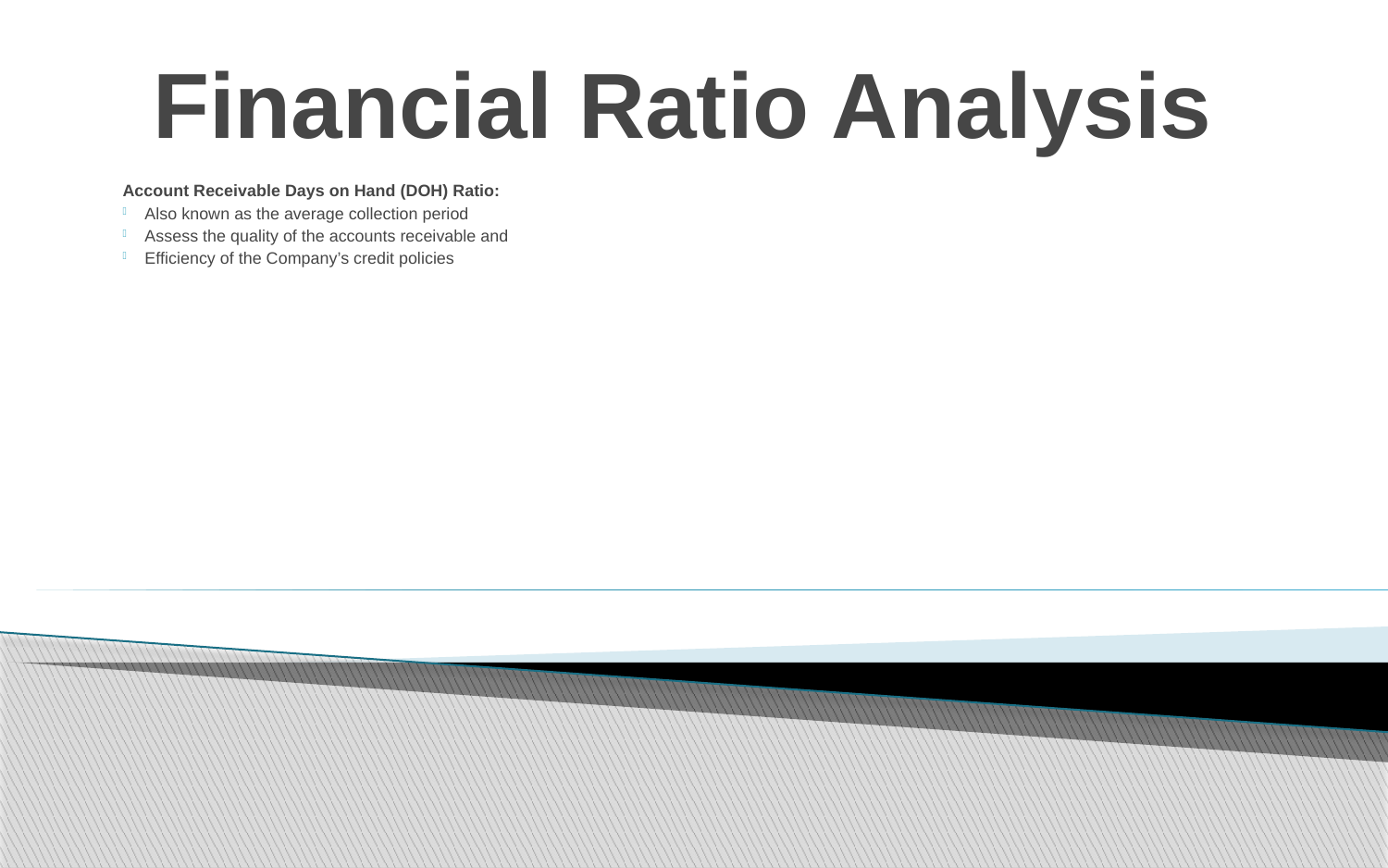

# Financial Ratio Analysis
Account Receivable Days on Hand (DOH) Ratio:
Also known as the average collection period
Assess the quality of the accounts receivable and
Efficiency of the Company’s credit policies